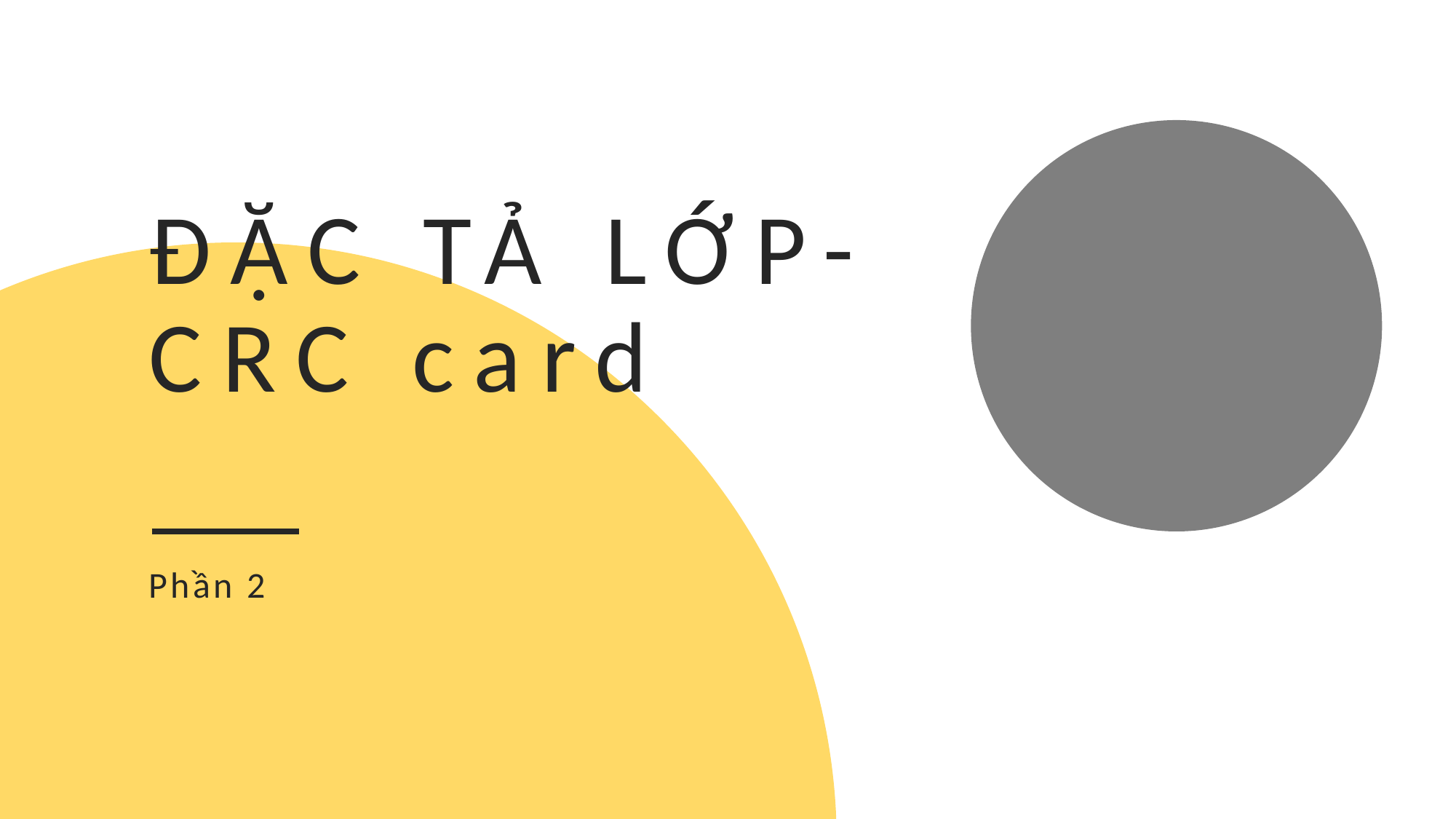

# ĐẶC TẢ LỚP- CRC card

Phần 2